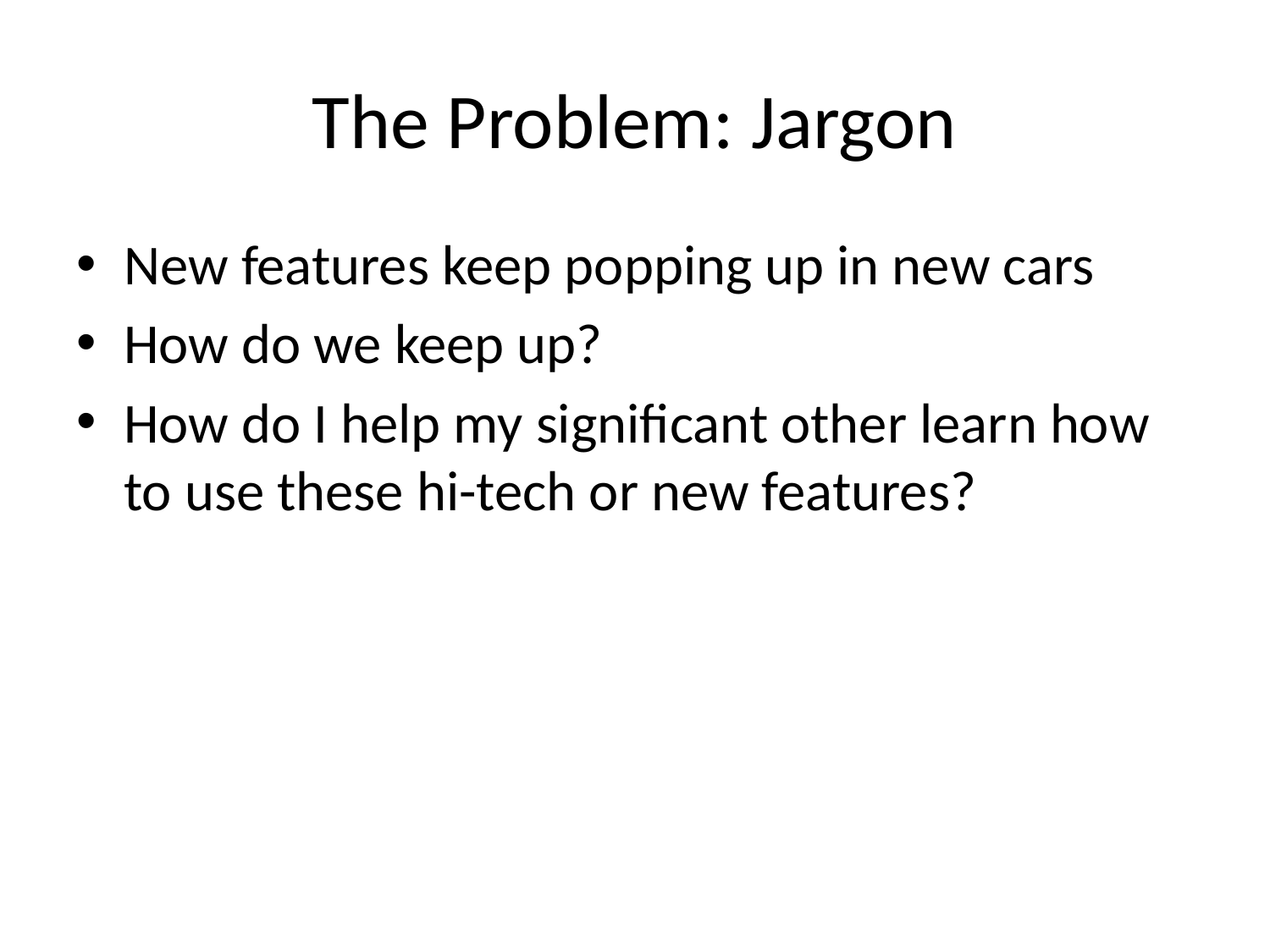

# The Problem: Jargon
New features keep popping up in new cars
How do we keep up?
How do I help my significant other learn how to use these hi-tech or new features?